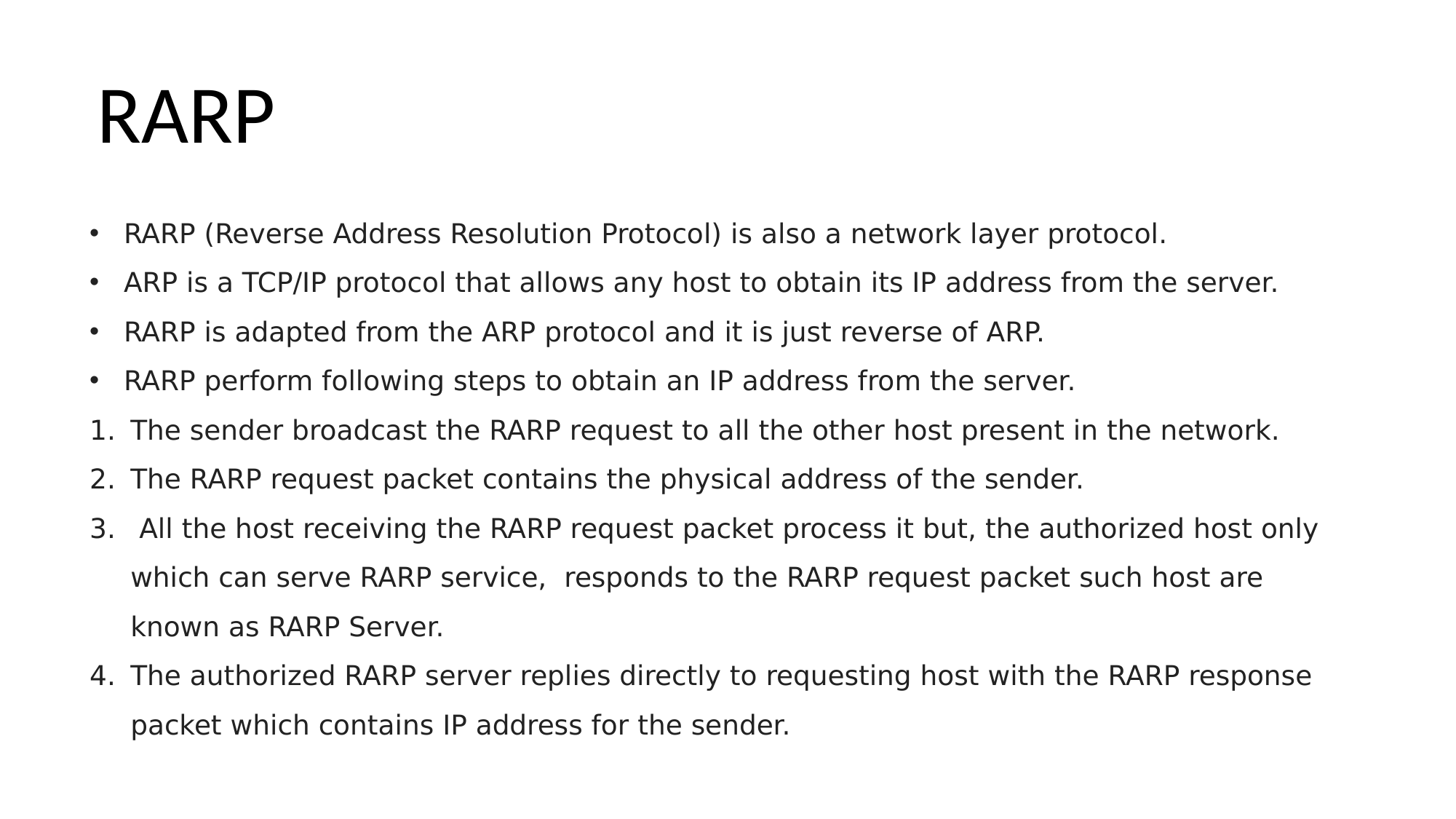

RARP
RARP (Reverse Address Resolution Protocol) is also a network layer protocol.
ARP is a TCP/IP protocol that allows any host to obtain its IP address from the server.
RARP is adapted from the ARP protocol and it is just reverse of ARP.
RARP perform following steps to obtain an IP address from the server.
The sender broadcast the RARP request to all the other host present in the network.
The RARP request packet contains the physical address of the sender.
 All the host receiving the RARP request packet process it but, the authorized host only which can serve RARP service,  responds to the RARP request packet such host are known as RARP Server.
The authorized RARP server replies directly to requesting host with the RARP response packet which contains IP address for the sender.